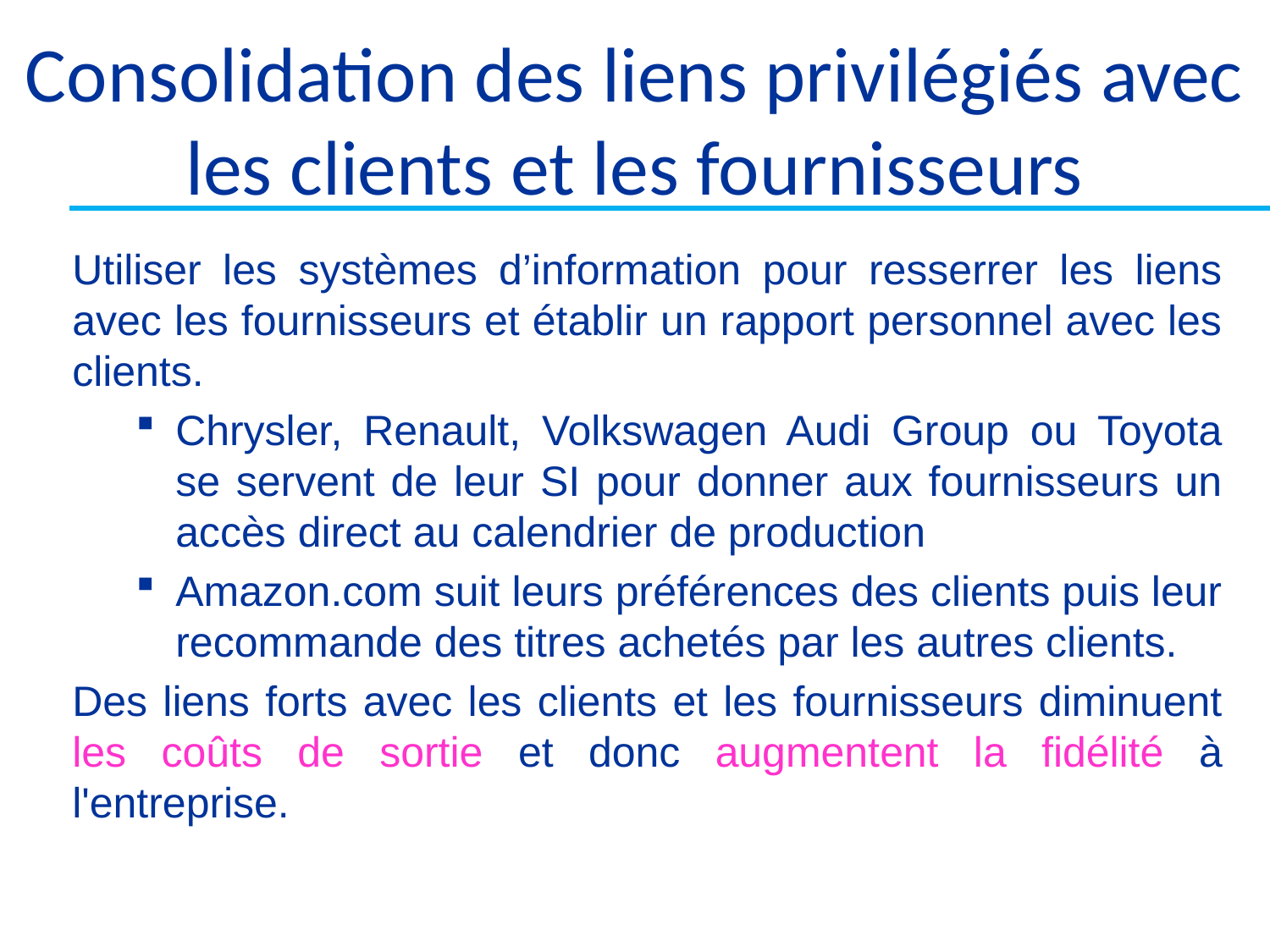

# Consolidation des liens privilégiés avec les clients et les fournisseurs
Utiliser les systèmes d’information pour resserrer les liens avec les fournisseurs et établir un rapport personnel avec les clients.
Chrysler, Renault, Volkswagen Audi Group ou Toyota se servent de leur SI pour donner aux fournisseurs un accès direct au calendrier de production
Amazon.com suit leurs préférences des clients puis leur recommande des titres achetés par les autres clients.
Des liens forts avec les clients et les fournisseurs diminuent les coûts de sortie et donc augmentent la fidélité à l'entreprise.